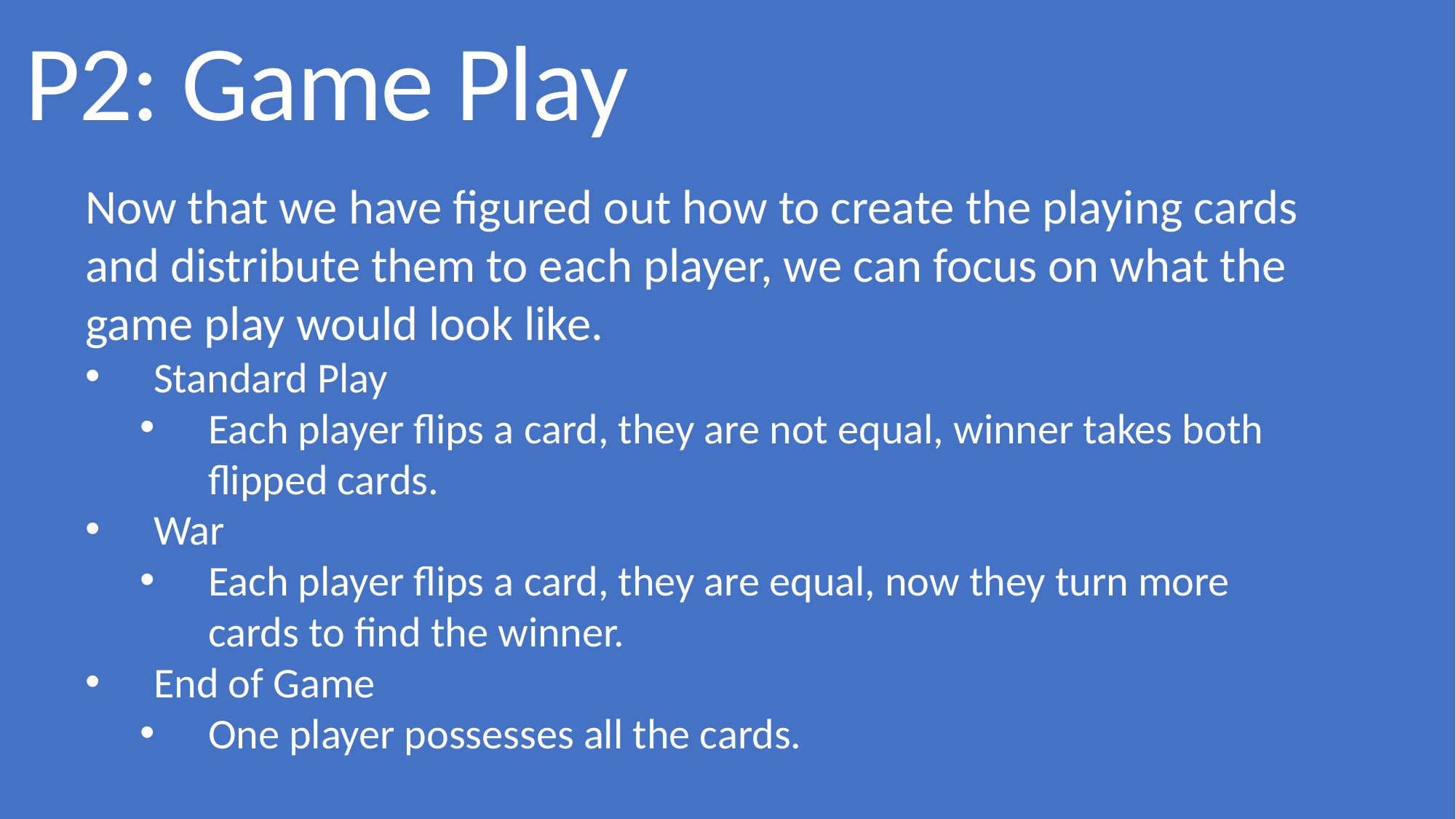

# P2: Game Play
Now that we have figured out how to create the playing cards and distribute them to each player, we can focus on what the game play would look like.
Standard Play
Each player flips a card, they are not equal, winner takes both flipped cards.
War
Each player flips a card, they are equal, now they turn more cards to find the winner.
End of Game
One player possesses all the cards.